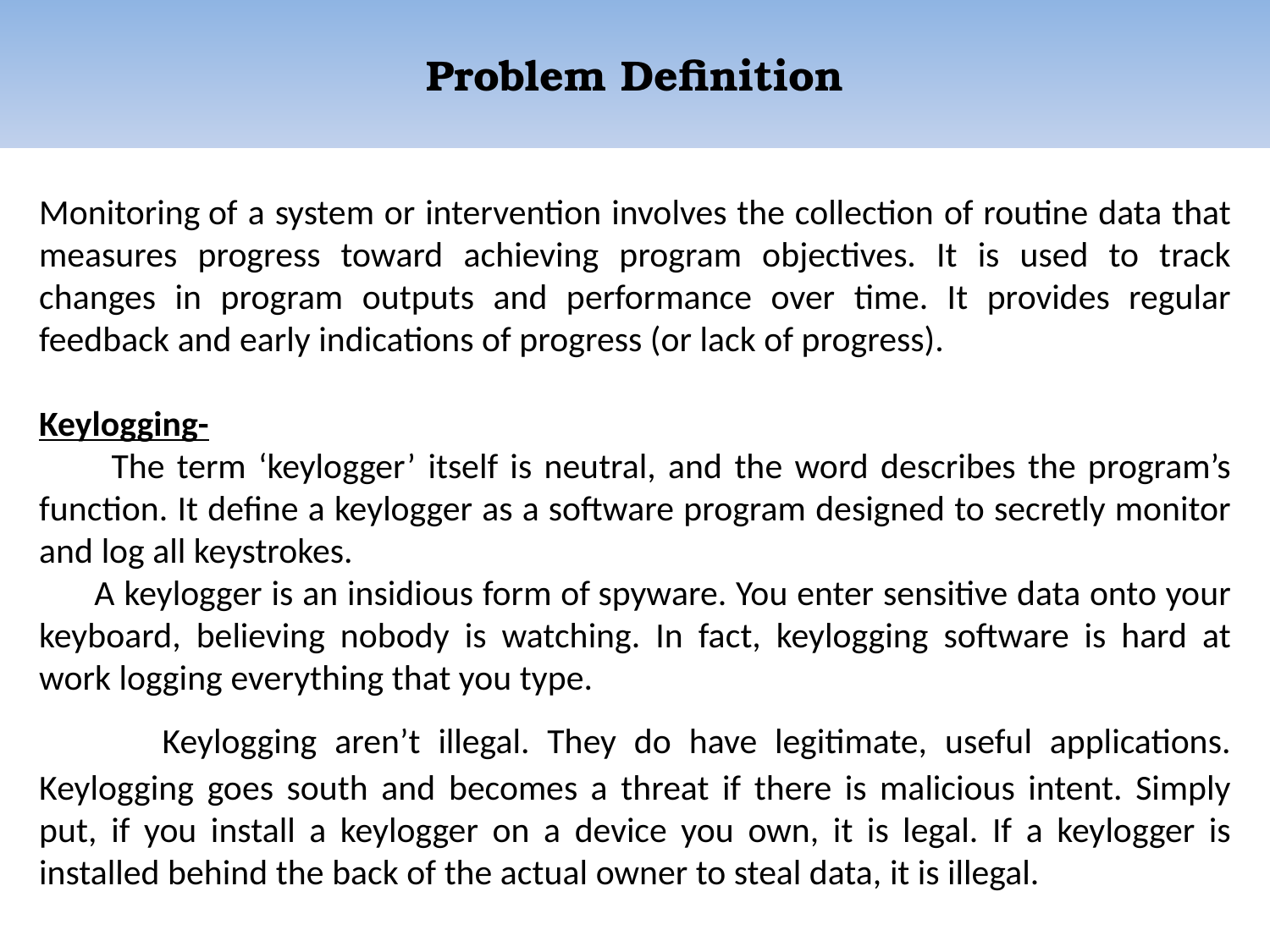

Problem Definition
Monitoring of a system or intervention involves the collection of routine data that measures progress toward achieving program objectives. It is used to track changes in program outputs and performance over time. It provides regular feedback and early indications of progress (or lack of progress).

Keylogging-
      The term ‘keylogger’ itself is neutral, and the word describes the program’s function. It define a keylogger as a software program designed to secretly monitor and log all keystrokes.
      A keylogger is an insidious form of spyware. You enter sensitive data onto your keyboard, believing nobody is watching. In fact, keylogging software is hard at work logging everything that you type.
       Keylogging aren’t illegal. They do have legitimate, useful applications. Keylogging goes south and becomes a threat if there is malicious intent. Simply put, if you install a keylogger on a device you own, it is legal. If a keylogger is installed behind the back of the actual owner to steal data, it is illegal.